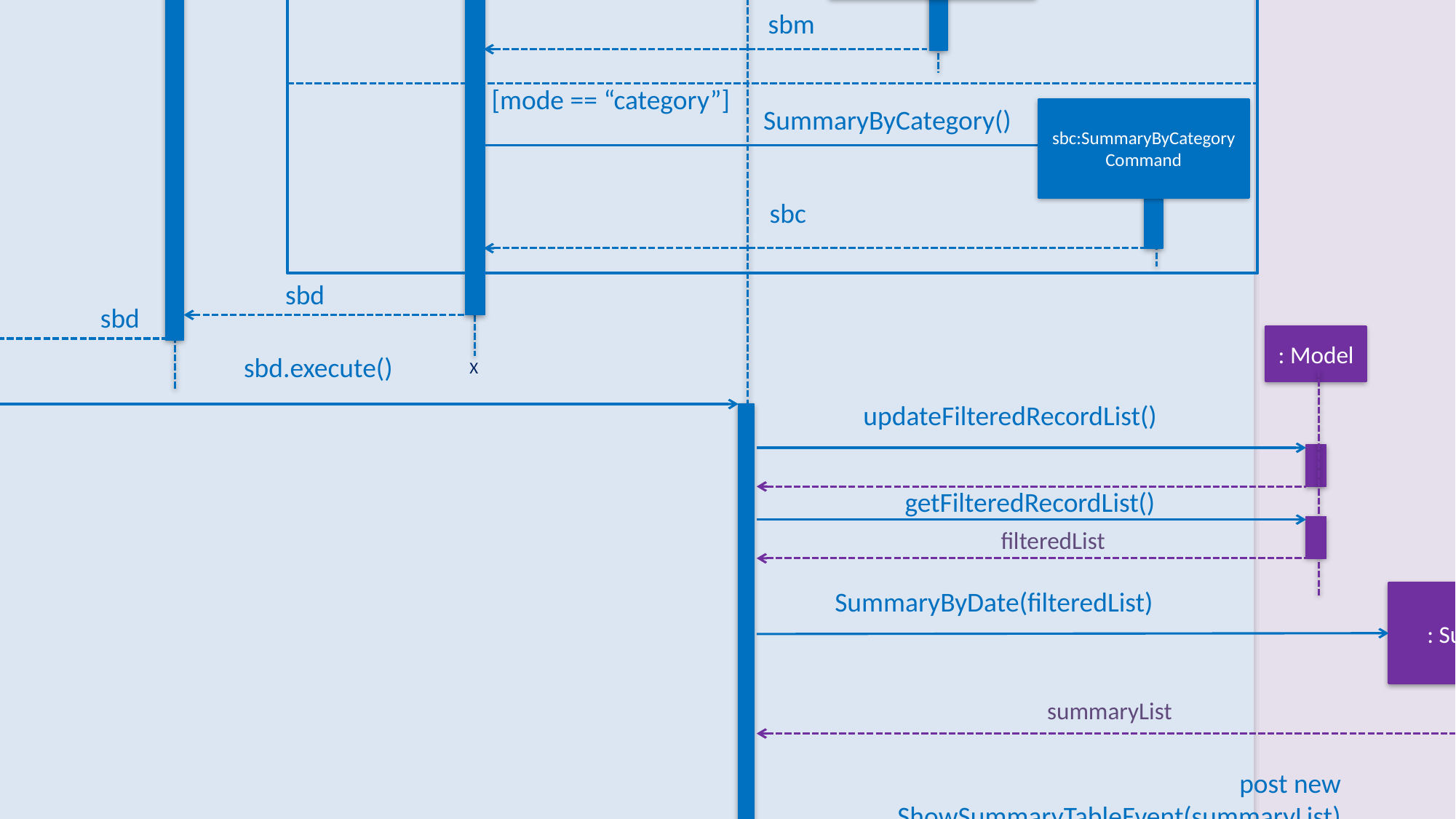

Logic
Model
:LogicManager
:Financial
PlannerParser
execute(summary date d/1-1-2018 12-12-2018”)
:Summary
Command
Parser

parseCommand
(summary date d/1-1-2018
12-12-2018”)
parse(“ date d/1-1-2018
12-12-2018”)
[mode == “date”]
alt

sbd:SummaryByDate
Command
SummaryByDate()

sbd
[mode == “month”]
sbm:SummaryByMonth
Command
SummaryByMonth()

sbm
[mode == “category”]
sbc:SummaryByCategory
Command
SummaryByCategory()

sbc
sbd
sbd
: Model
sbd.execute()
updateFilteredRecordList()

getFilteredRecordList()

filteredList
: SummaryByDateList
SummaryByDate(filteredList)

summaryList
post new ShowSummaryTableEvent(summaryList)
result
result
X
X